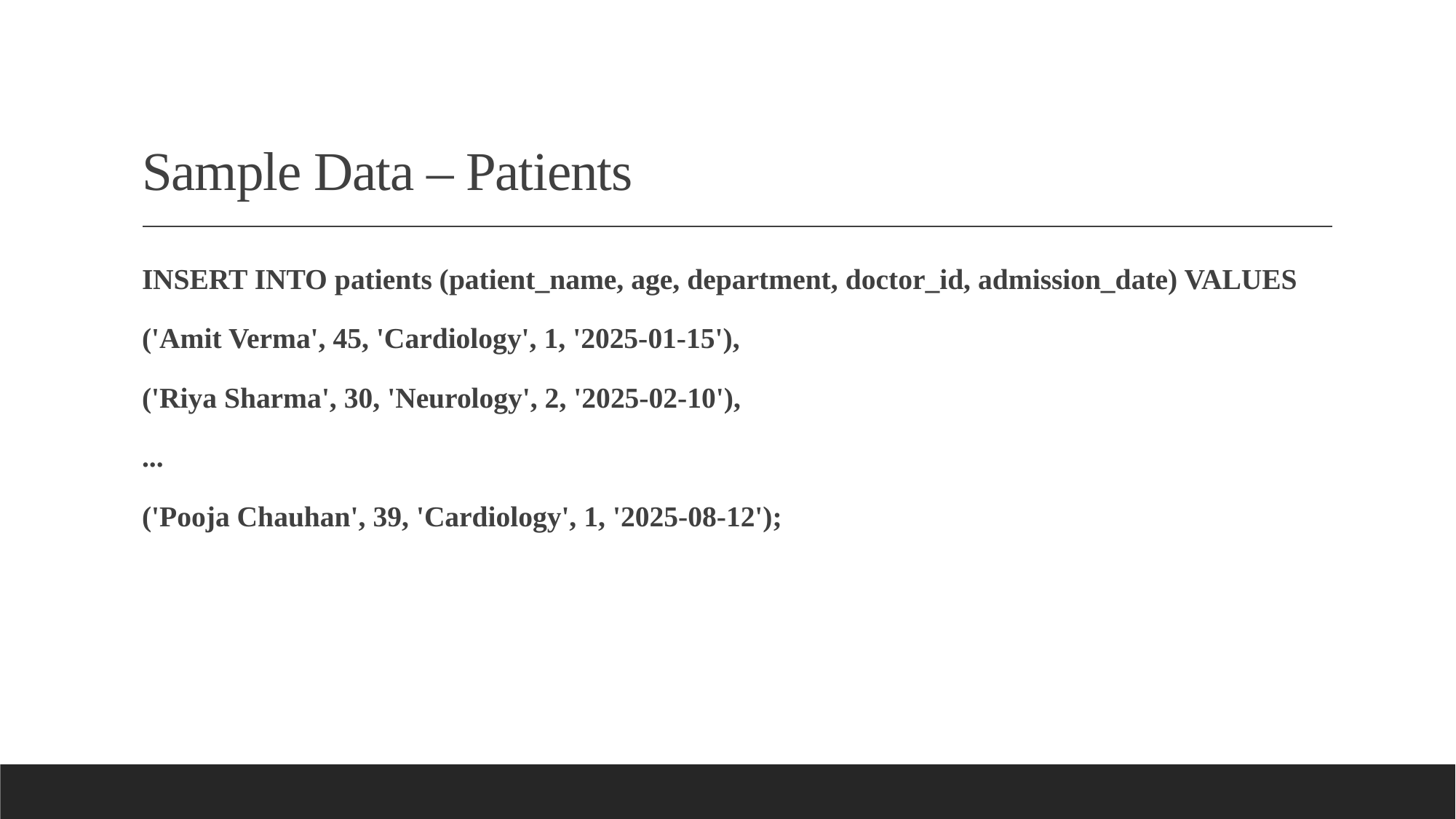

# Sample Data – Patients
INSERT INTO patients (patient_name, age, department, doctor_id, admission_date) VALUES
('Amit Verma', 45, 'Cardiology', 1, '2025-01-15'),
('Riya Sharma', 30, 'Neurology', 2, '2025-02-10'),
...
('Pooja Chauhan', 39, 'Cardiology', 1, '2025-08-12');